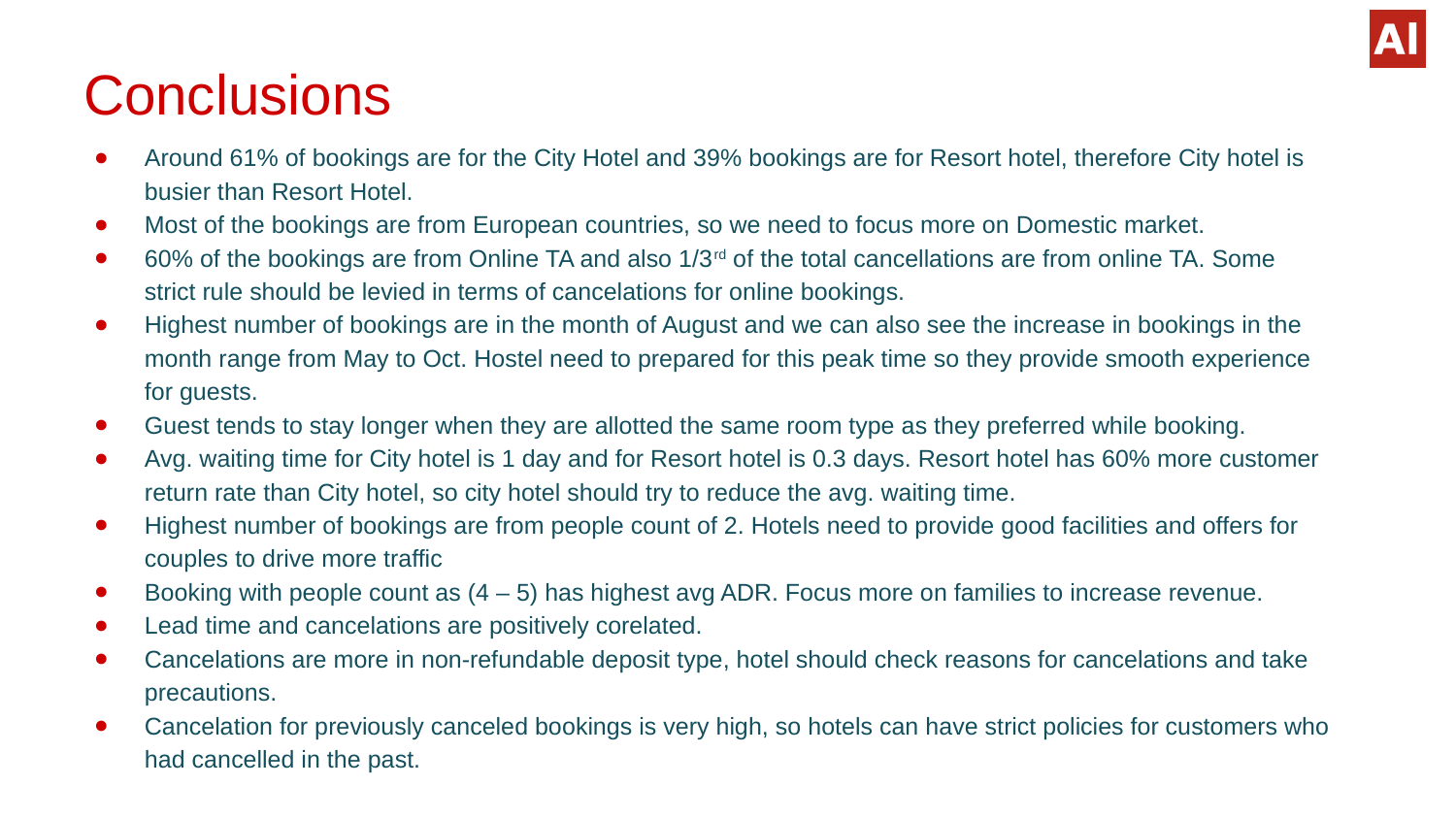

# Conclusions
Around 61% of bookings are for the City Hotel and 39% bookings are for Resort hotel, therefore City hotel is busier than Resort Hotel.
Most of the bookings are from European countries, so we need to focus more on Domestic market.
60% of the bookings are from Online TA and also 1/3rd of the total cancellations are from online TA. Some strict rule should be levied in terms of cancelations for online bookings.
Highest number of bookings are in the month of August and we can also see the increase in bookings in the month range from May to Oct. Hostel need to prepared for this peak time so they provide smooth experience for guests.
Guest tends to stay longer when they are allotted the same room type as they preferred while booking.
Avg. waiting time for City hotel is 1 day and for Resort hotel is 0.3 days. Resort hotel has 60% more customer return rate than City hotel, so city hotel should try to reduce the avg. waiting time.
Highest number of bookings are from people count of 2. Hotels need to provide good facilities and offers for couples to drive more traffic
Booking with people count as (4 – 5) has highest avg ADR. Focus more on families to increase revenue.
Lead time and cancelations are positively corelated.
Cancelations are more in non-refundable deposit type, hotel should check reasons for cancelations and take precautions.
Cancelation for previously canceled bookings is very high, so hotels can have strict policies for customers who had cancelled in the past.